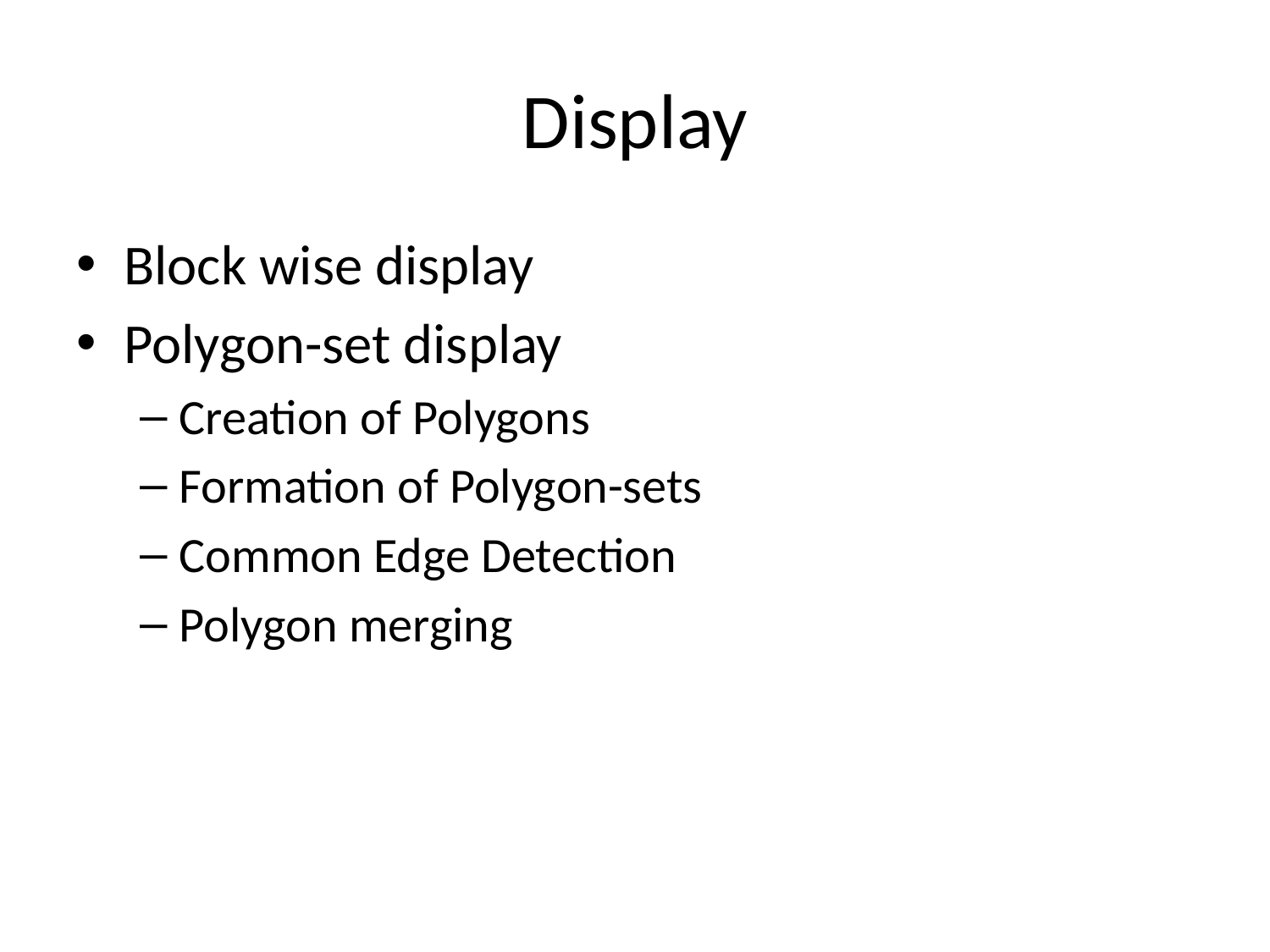

# Display
Block wise display
Polygon-set display
Creation of Polygons
Formation of Polygon-sets
Common Edge Detection
Polygon merging